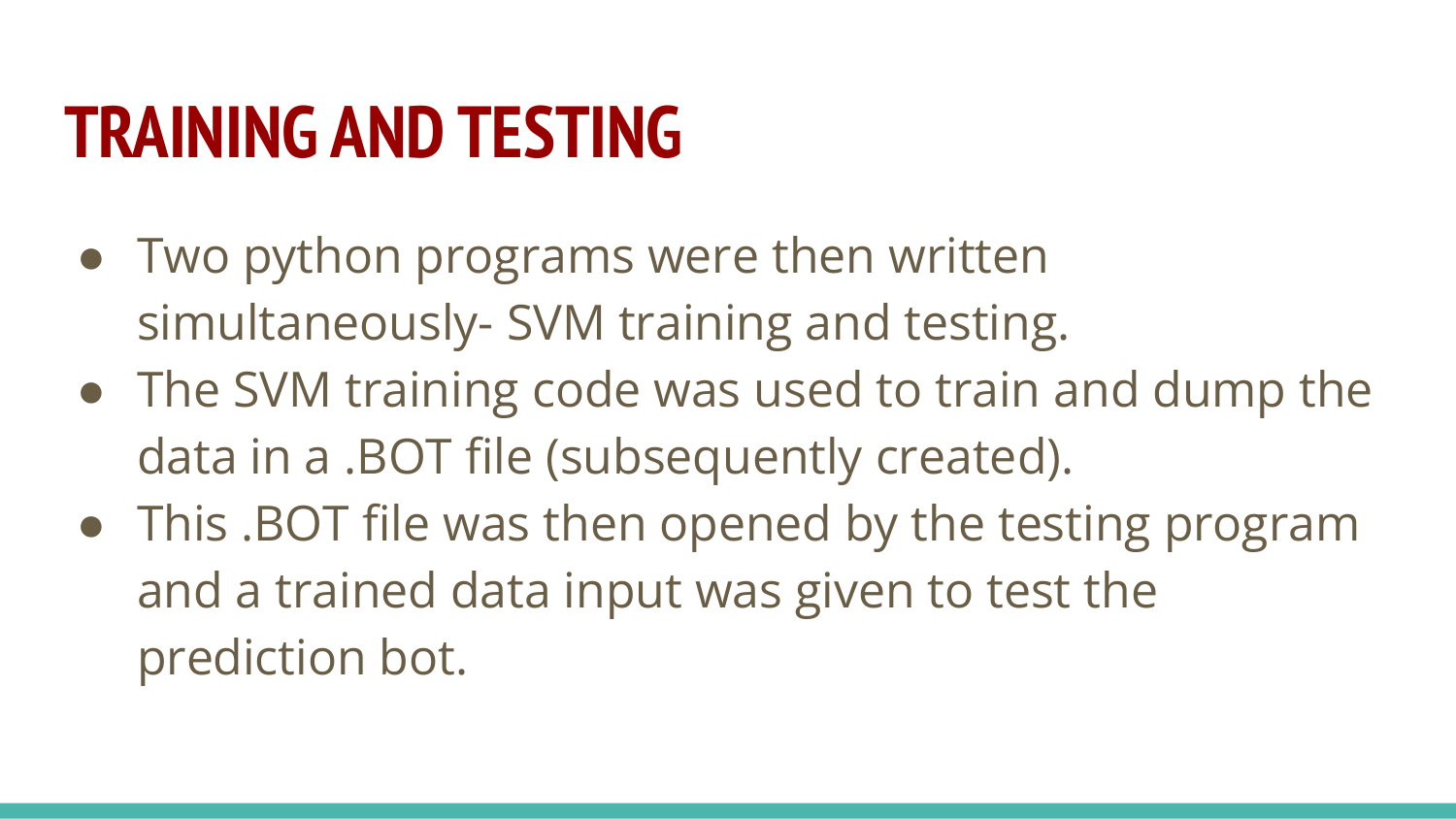

# TRAINING AND TESTING

Two python programs were then written simultaneously- SVM training and testing.
The SVM training code was used to train and dump the data in a .BOT file (subsequently created).
This .BOT file was then opened by the testing program and a trained data input was given to test the prediction bot.